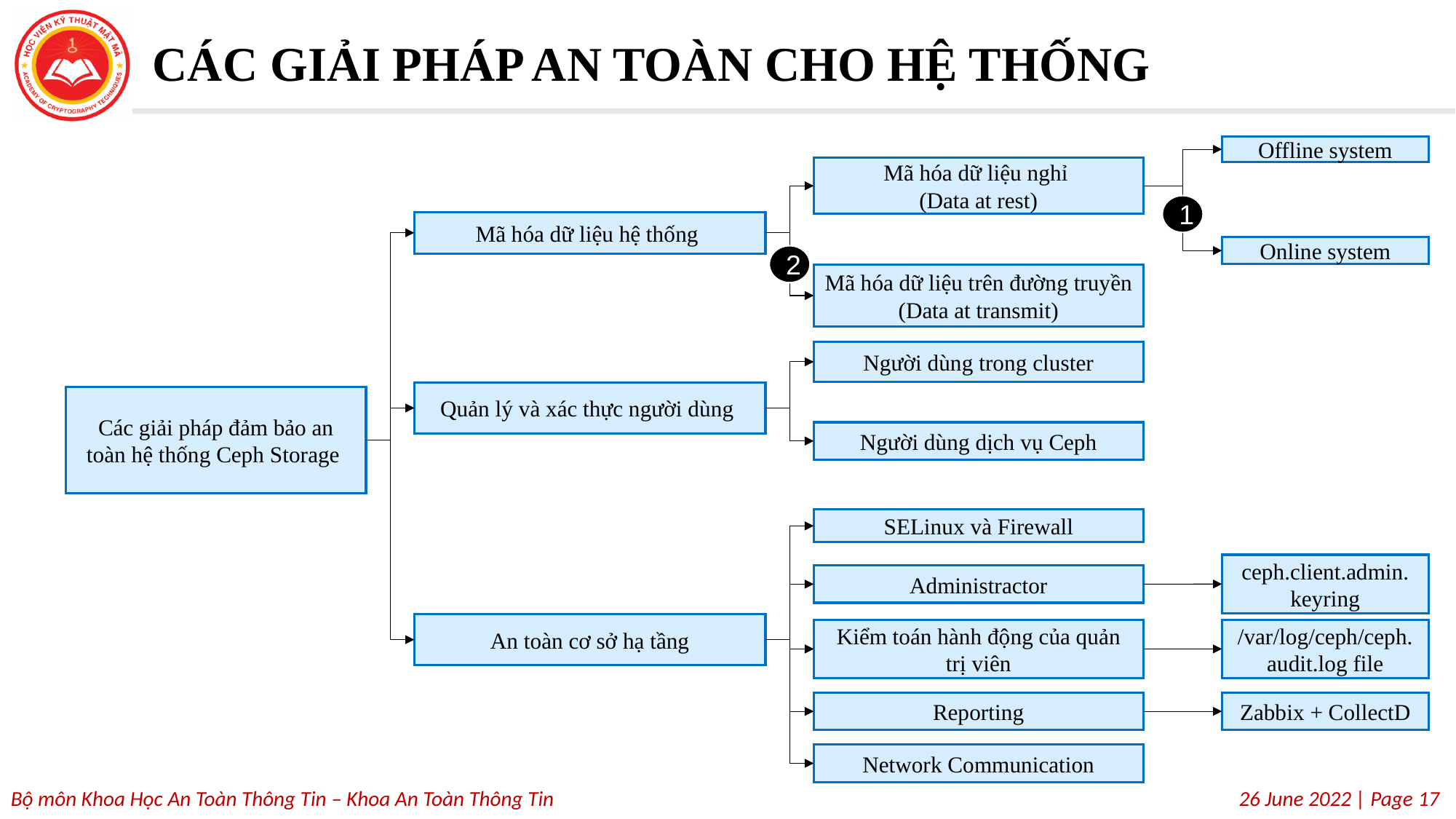

# CÁC GIẢI PHÁP AN TOÀN CHO HỆ THỐNG
Offline system
Mã hóa dữ liệu nghỉ
(Data at rest)
1
Mã hóa dữ liệu hệ thống
Online system
2
Mã hóa dữ liệu trên đường truyền
(Data at transmit)
Người dùng trong cluster
Quản lý và xác thực người dùng
Các giải pháp đảm bảo an toàn hệ thống Ceph Storage
Người dùng dịch vụ Ceph
SELinux và Firewall
ceph.client.admin.
keyring
Administractor
An toàn cơ sở hạ tầng
/var/log/ceph/ceph. audit.log file
Kiểm toán hành động của quản trị viên
Zabbix + CollectD
Reporting
Network Communication